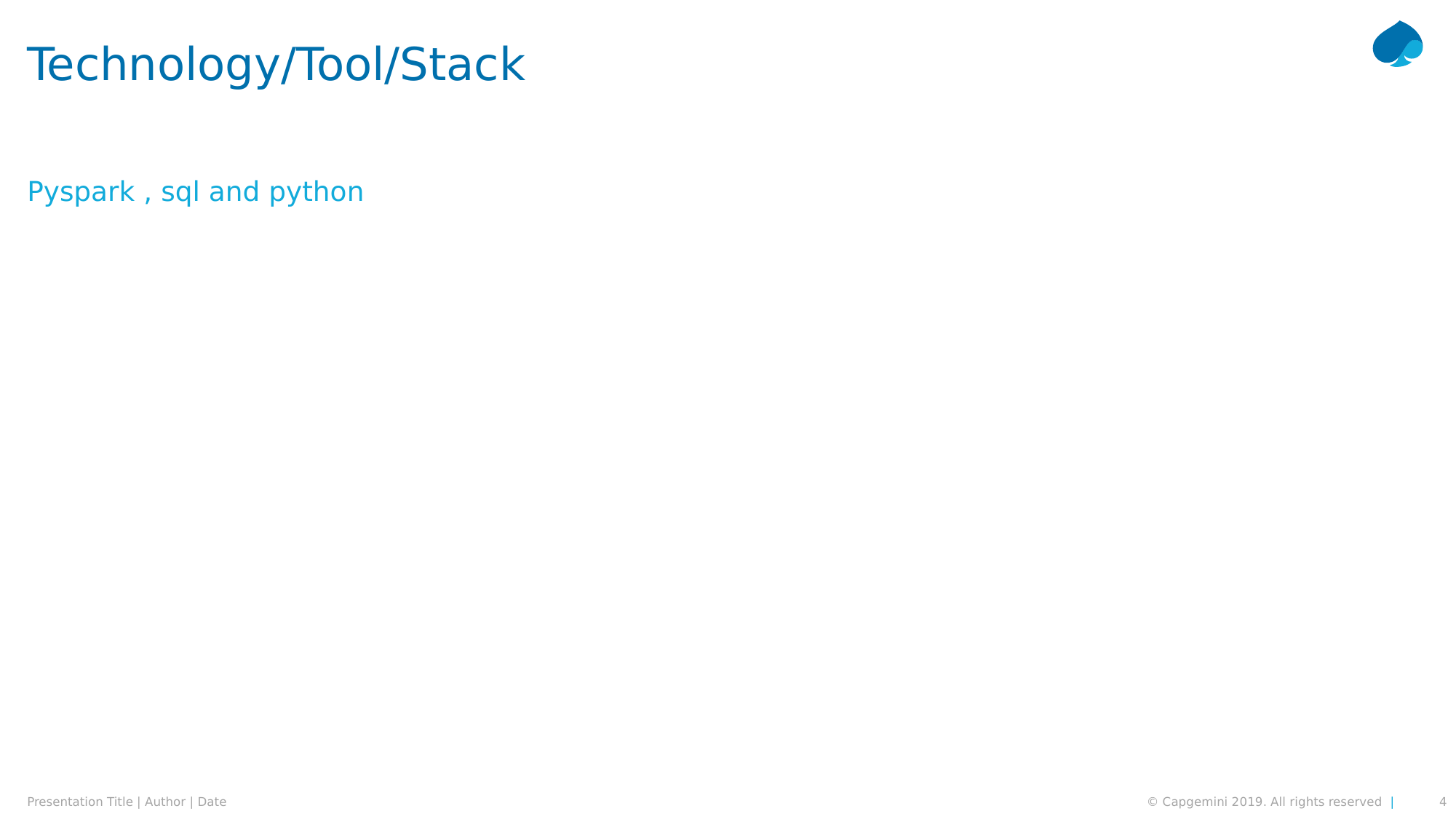

# Technology/Tool/Stack
Pyspark , sql and python